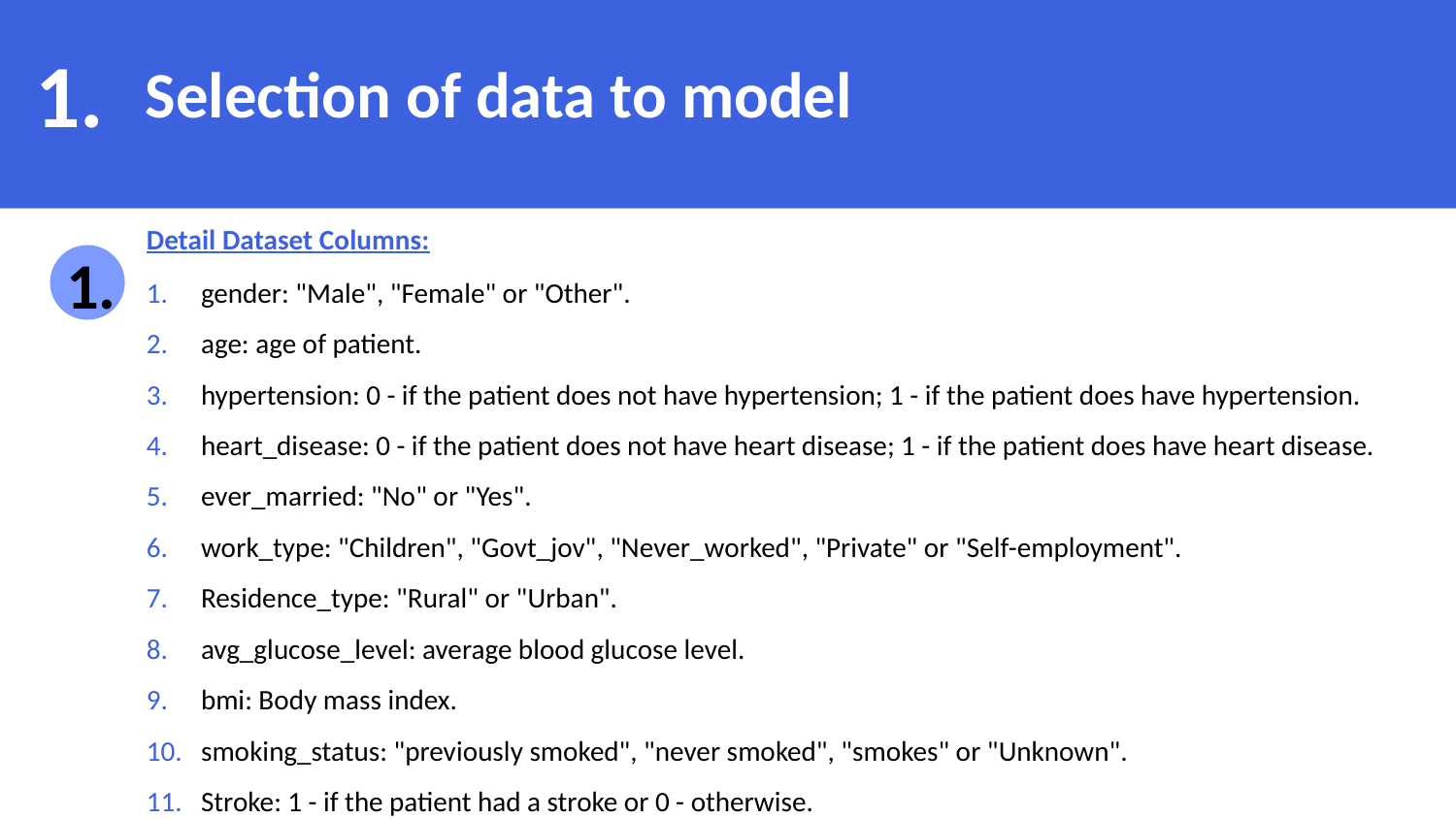

1.
Selection of data to model
Detail Dataset Columns:

gender: "Male", "Female" or "Other".
age: age of patient.
hypertension: 0 - if the patient does not have hypertension; 1 - if the patient does have hypertension.
heart_disease: 0 - if the patient does not have heart disease; 1 - if the patient does have heart disease.
ever_married: "No" or "Yes".
work_type: "Children", "Govt_jov", "Never_worked", "Private" or "Self-employment".
Residence_type: "Rural" or "Urban".
avg_glucose_level: average blood glucose level.
bmi: Body mass index.
smoking_status: "previously smoked", "never smoked", "smokes" or "Unknown".
Stroke: 1 - if the patient had a stroke or 0 - otherwise.
1.